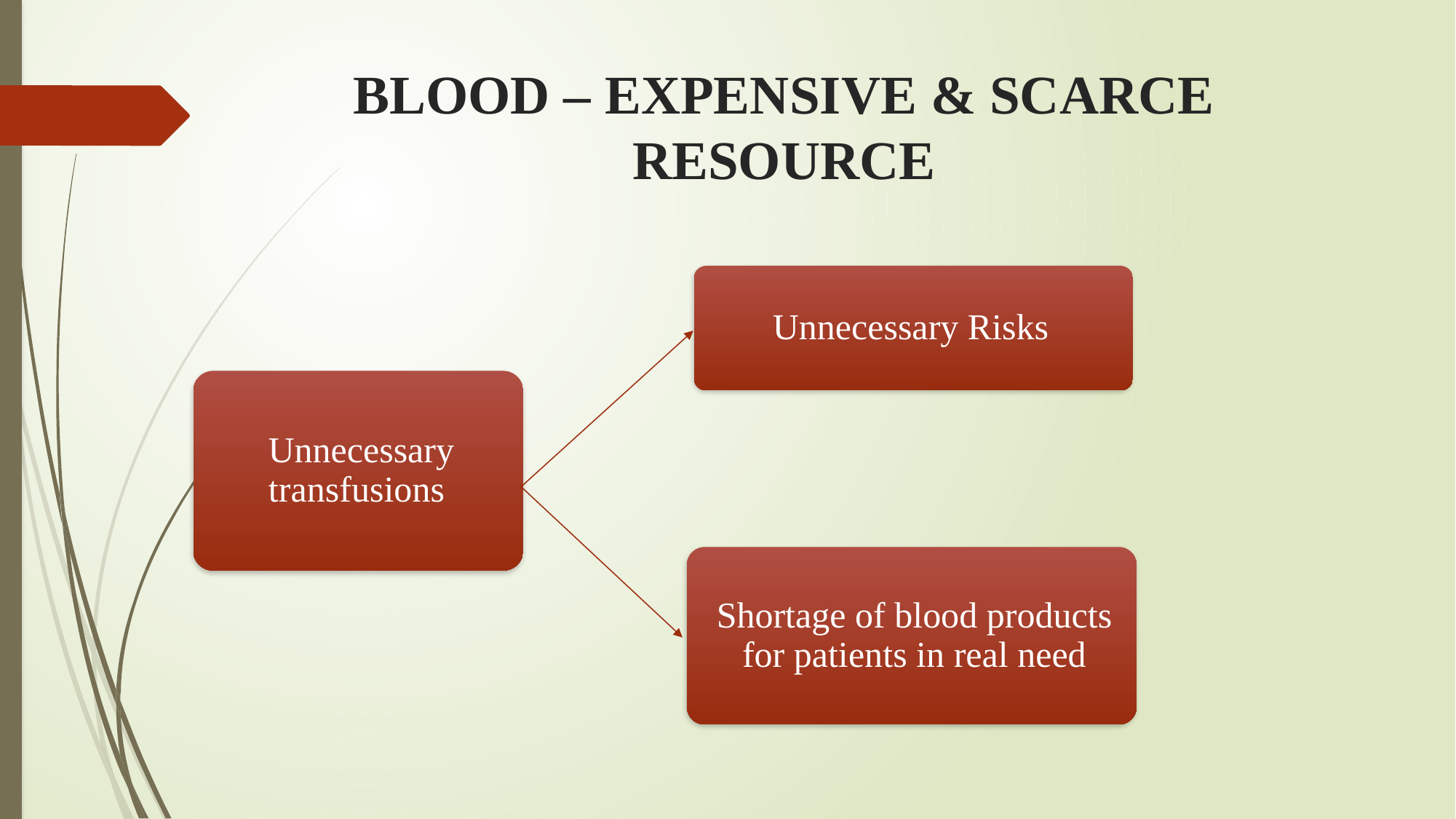

# BLOOD – EXPENSIVE & SCARCE RESOURCE
Unnecessary transfusions
Unnecessary Risks
Shortage of blood products for patients in real need